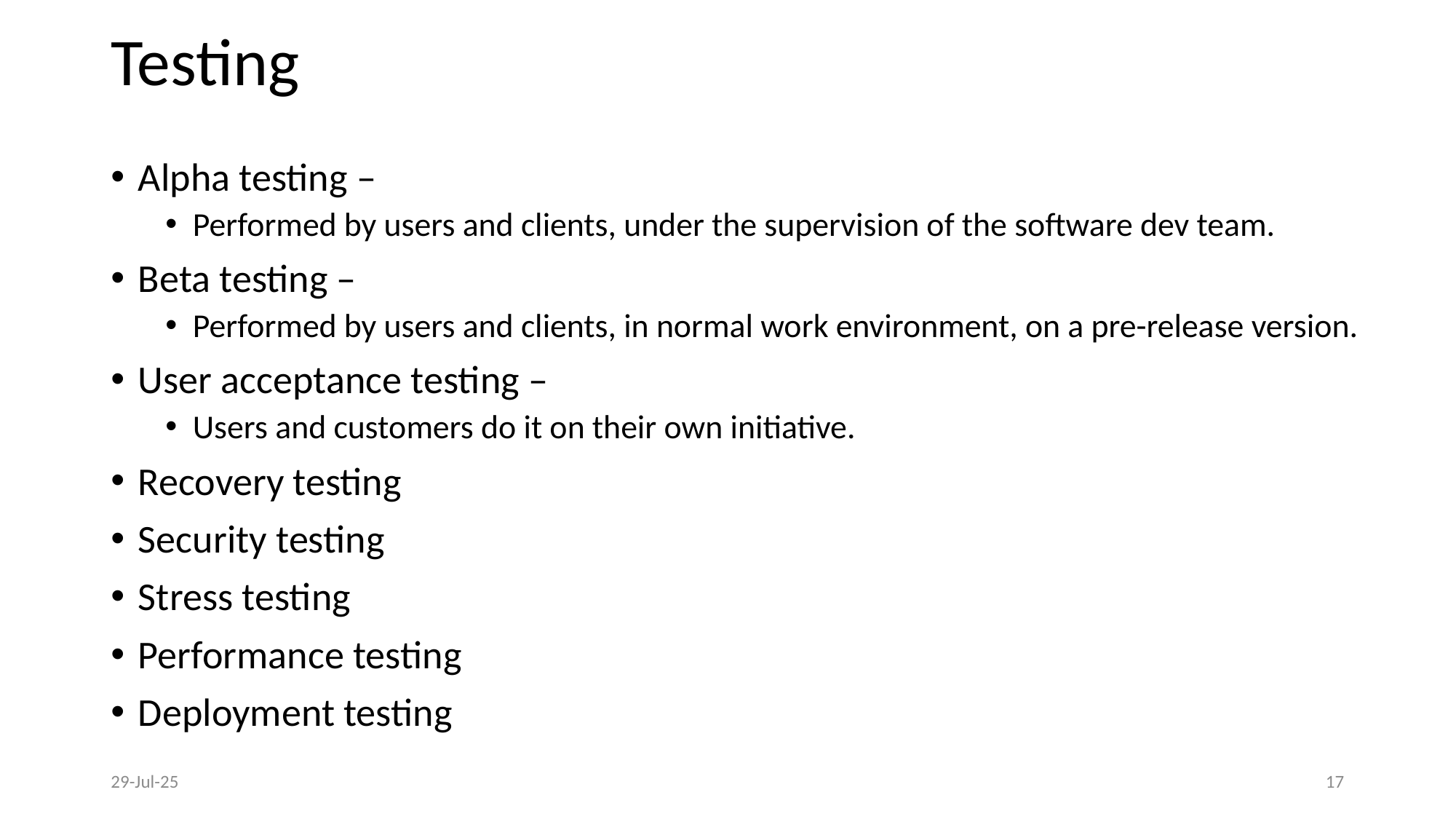

# Testing
Alpha testing –
Performed by users and clients, under the supervision of the software dev team.
Beta testing –
Performed by users and clients, in normal work environment, on a pre-release version.
User acceptance testing –
Users and customers do it on their own initiative.
Recovery testing
Security testing
Stress testing
Performance testing
Deployment testing
29-Jul-25
17